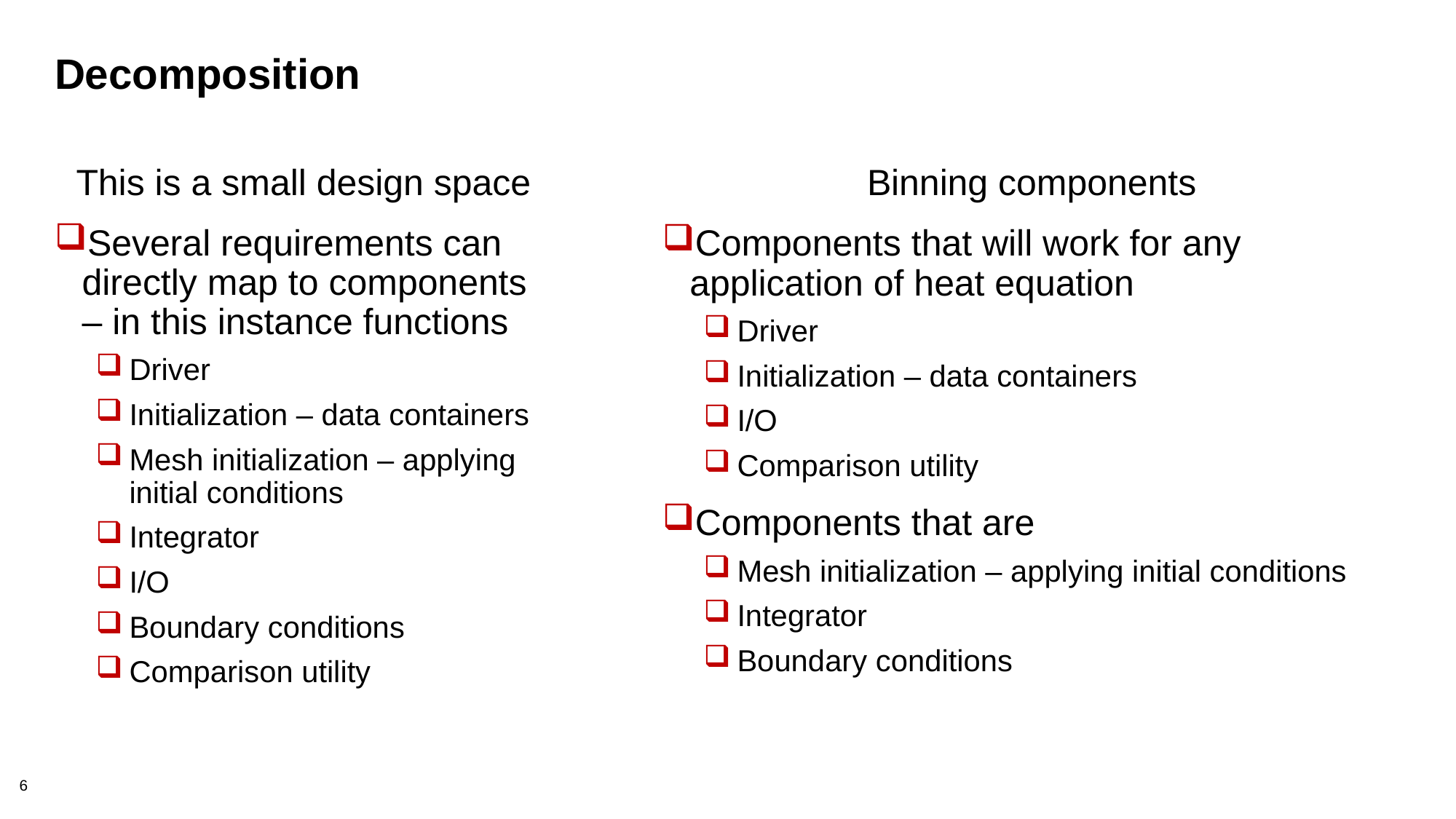

# Decomposition
This is a small design space
Several requirements can directly map to components – in this instance functions
Driver
Initialization – data containers
Mesh initialization – applying initial conditions
Integrator
I/O
Boundary conditions
Comparison utility

Binning components
Components that will work for any application of heat equation
Driver
Initialization – data containers
I/O
Comparison utility
Components that are
Mesh initialization – applying initial conditions
Integrator
Boundary conditions